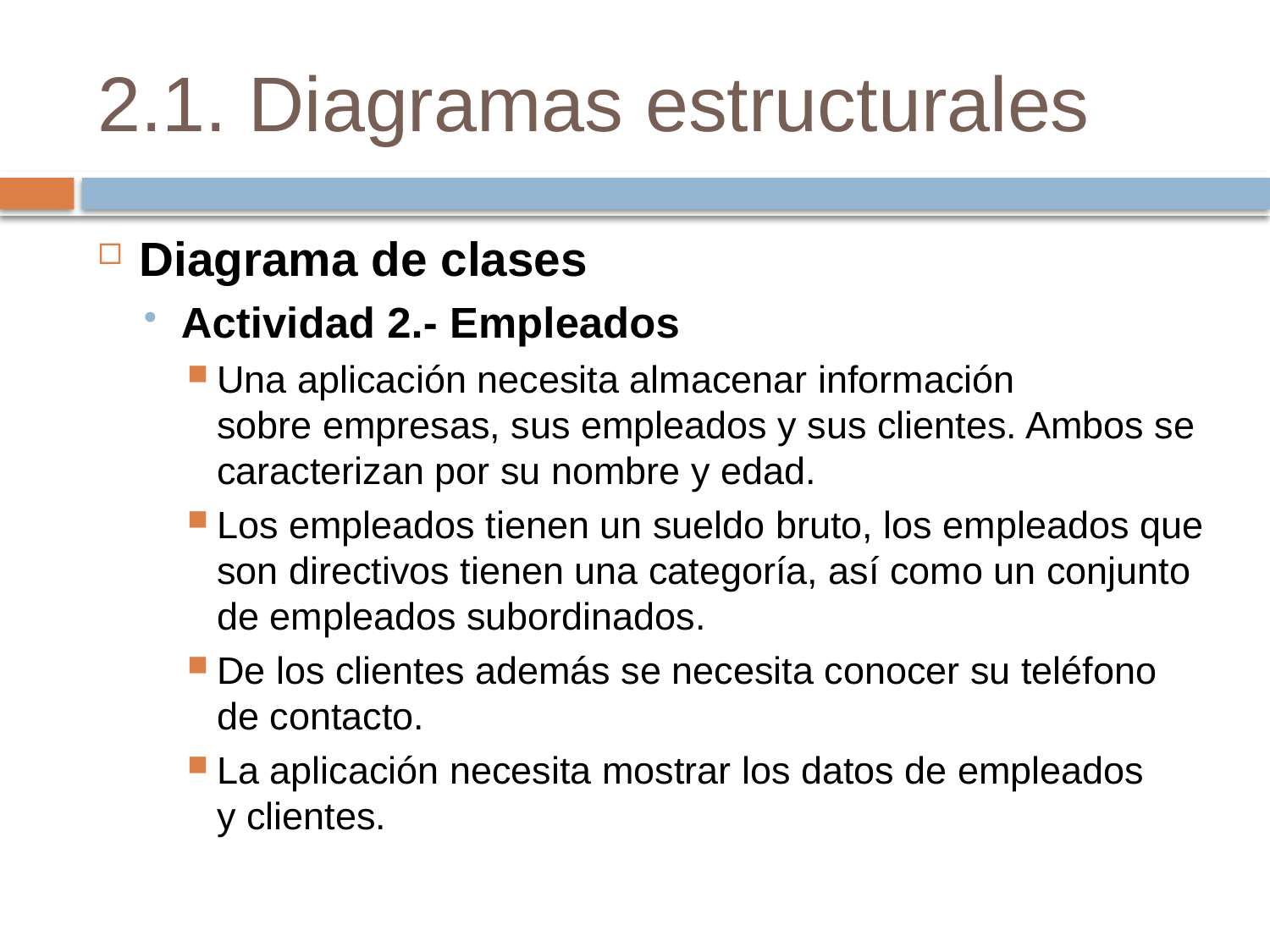

# 2.1. Diagramas estructurales
Diagrama de clases
Actividad 2.- Empleados
Una aplicación necesita almacenar información sobre empresas, sus empleados y sus clientes. Ambos se caracterizan por su nombre y edad.
Los empleados tienen un sueldo bruto, los empleados que son directivos tienen una categoría, así como un conjunto de empleados subordinados.
De los clientes además se necesita conocer su teléfono de contacto.
La aplicación necesita mostrar los datos de empleados y clientes.